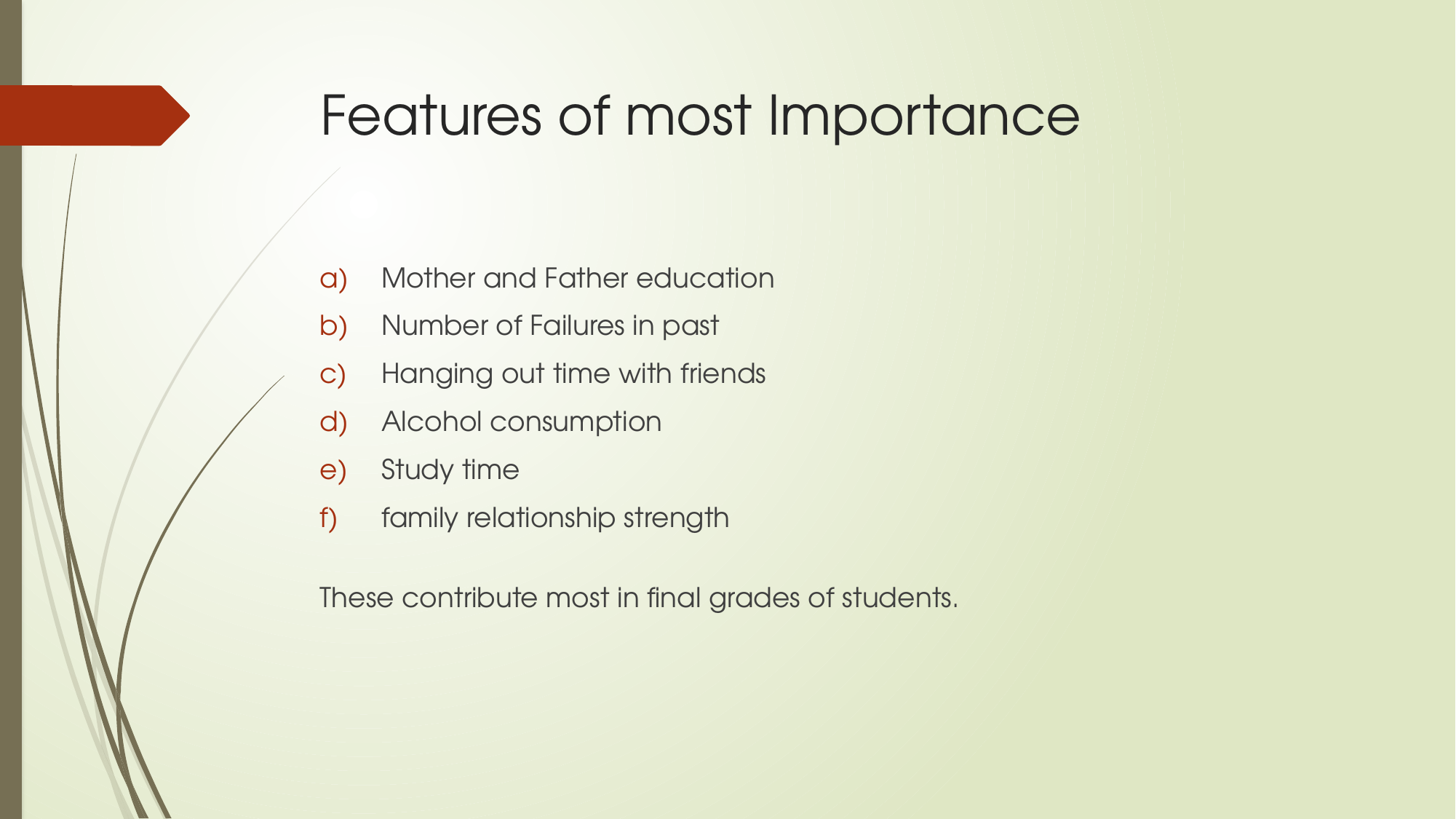

# Features of most Importance
Mother and Father education
Number of Failures in past
Hanging out time with friends
Alcohol consumption
Study time
family relationship strength
These contribute most in final grades of students.